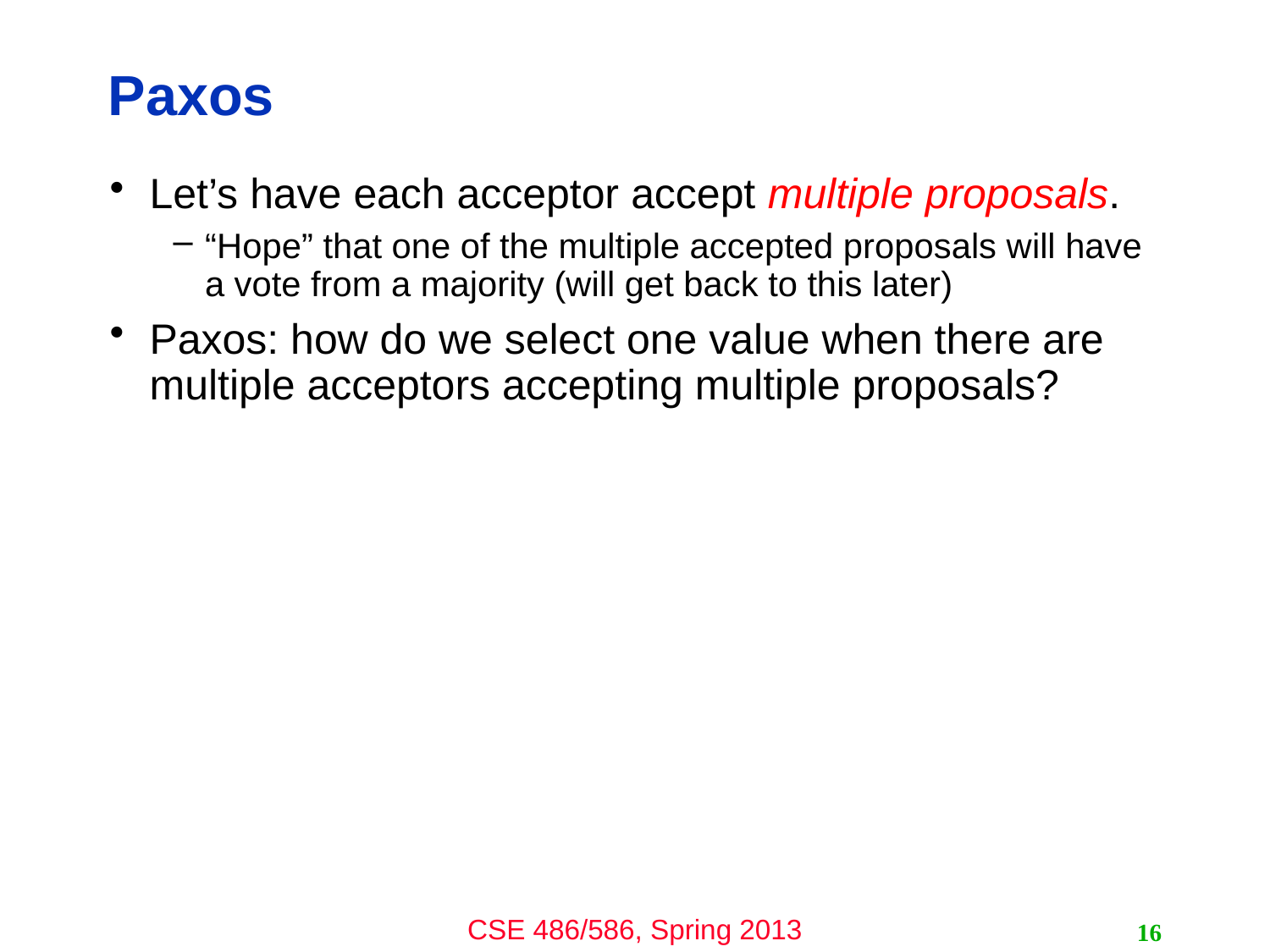

# Paxos
Let’s have each acceptor accept multiple proposals.
“Hope” that one of the multiple accepted proposals will have a vote from a majority (will get back to this later)
Paxos: how do we select one value when there are multiple acceptors accepting multiple proposals?
16